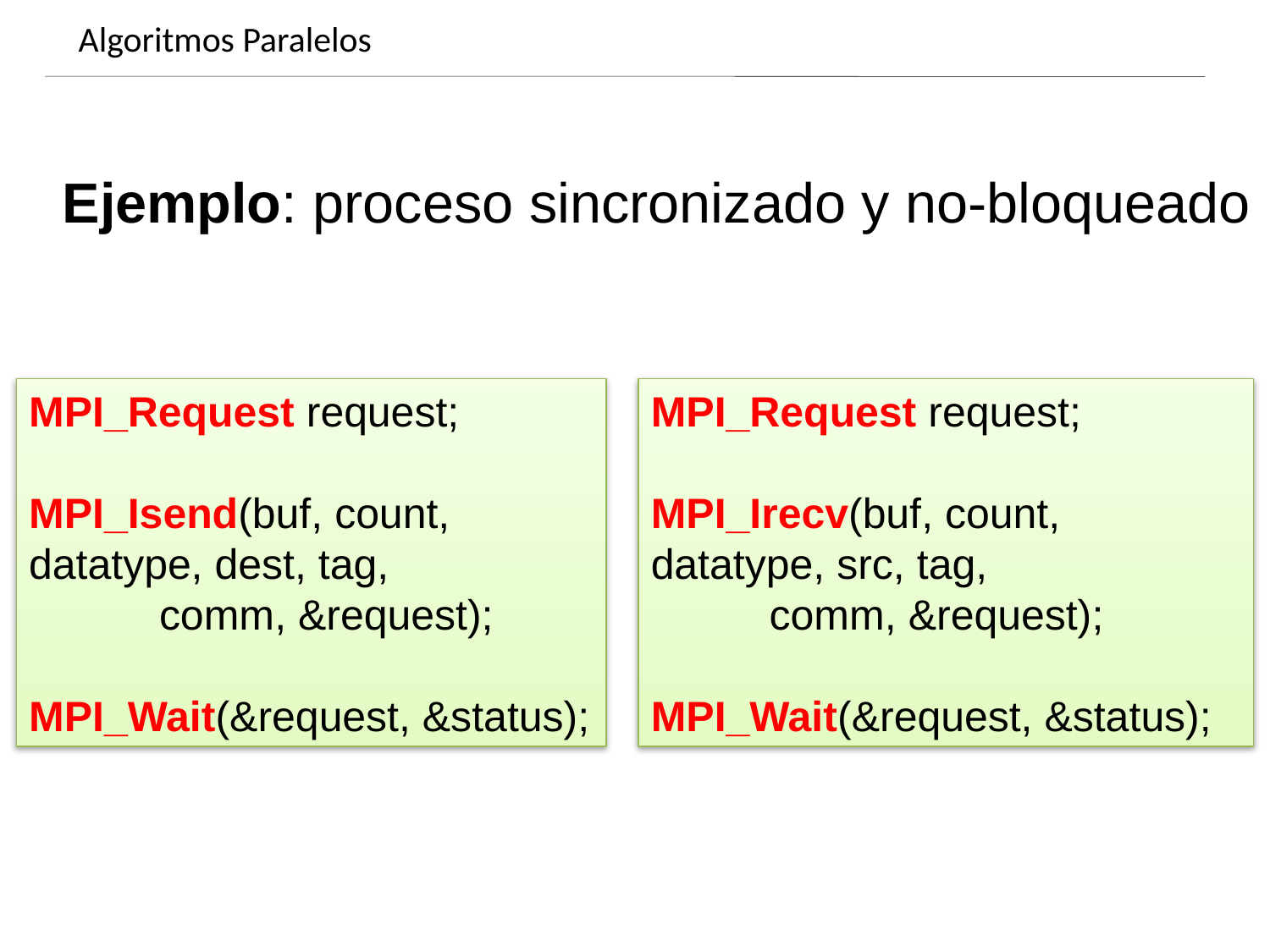

Algoritmos Paralelos
Dynamics of growing SMBHs in galaxy cores

Ejemplo: proceso sincronizado y no-bloqueado
MPI_Request request;

MPI_Isend(buf, count, datatype, dest, tag,
           comm, &request);

MPI_Wait(&request, &status);
MPI_Request request;

MPI_Irecv(buf, count, datatype, src, tag,
          comm, &request);

MPI_Wait(&request, &status);